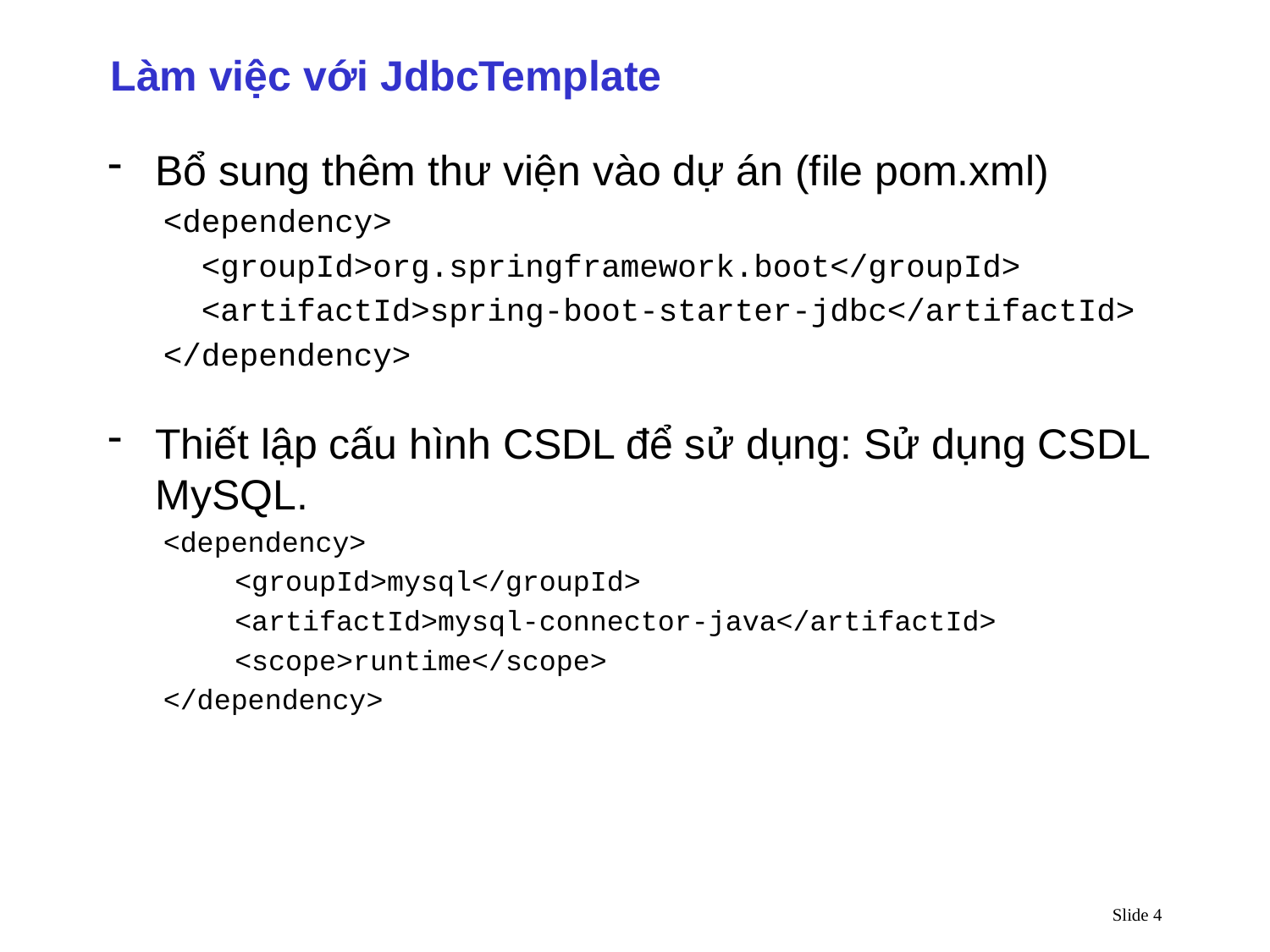

Làm việc với JdbcTemplate
Bổ sung thêm thư viện vào dự án (file pom.xml)
<dependency>
  <groupId>org.springframework.boot</groupId>
  <artifactId>spring-boot-starter-jdbc</artifactId>
</dependency>

Thiết lập cấu hình CSDL để sử dụng: Sử dụng CSDL MySQL.
<dependency>
<groupId>mysql</groupId>
<artifactId>mysql-connector-java</artifactId>
<scope>runtime</scope>
</dependency>

Slide 4